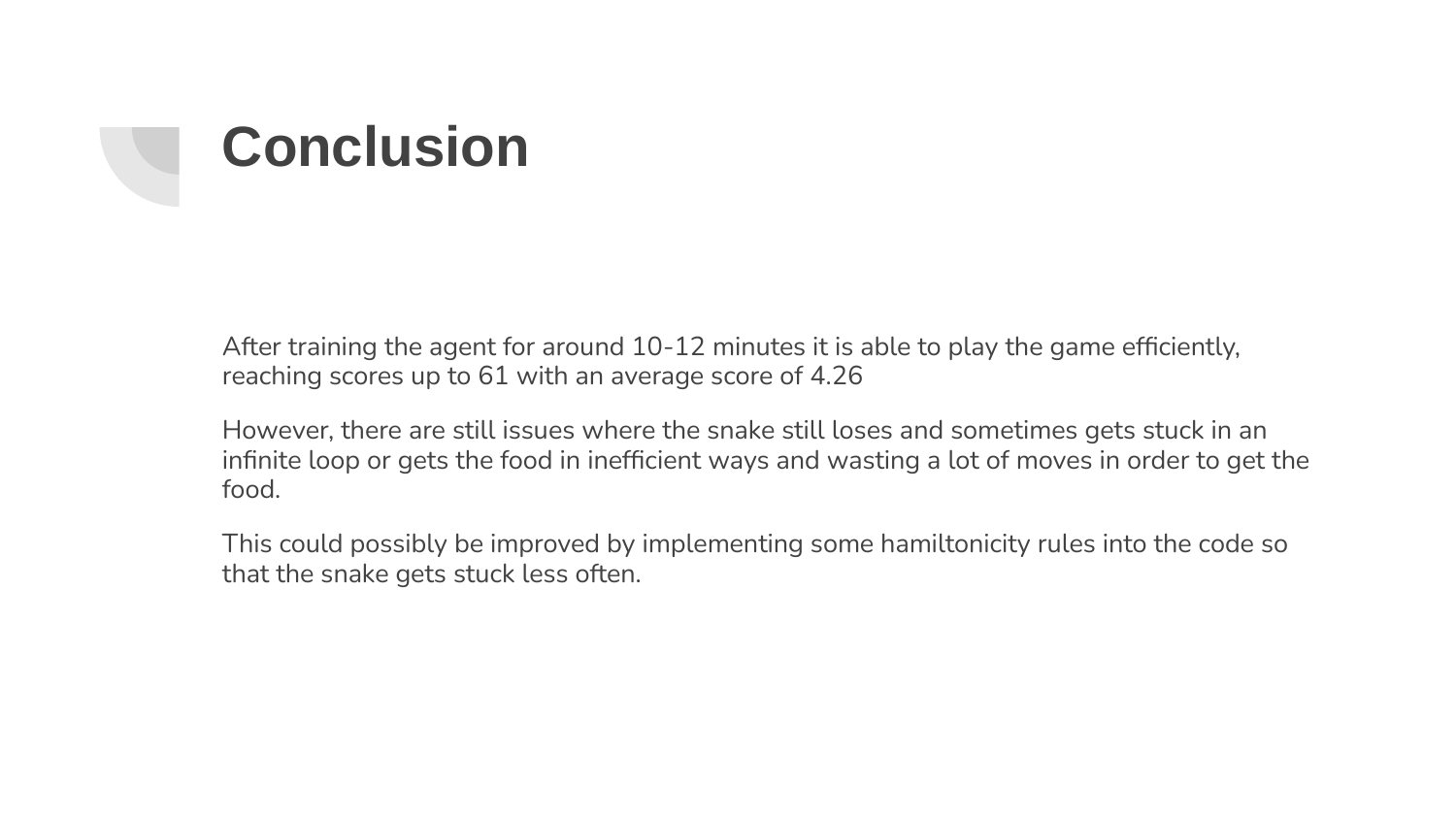

# Conclusion
After training the agent for around 10-12 minutes it is able to play the game efficiently, reaching scores up to 61 with an average score of 4.26
However, there are still issues where the snake still loses and sometimes gets stuck in an infinite loop or gets the food in inefficient ways and wasting a lot of moves in order to get the food.
This could possibly be improved by implementing some hamiltonicity rules into the code so that the snake gets stuck less often.